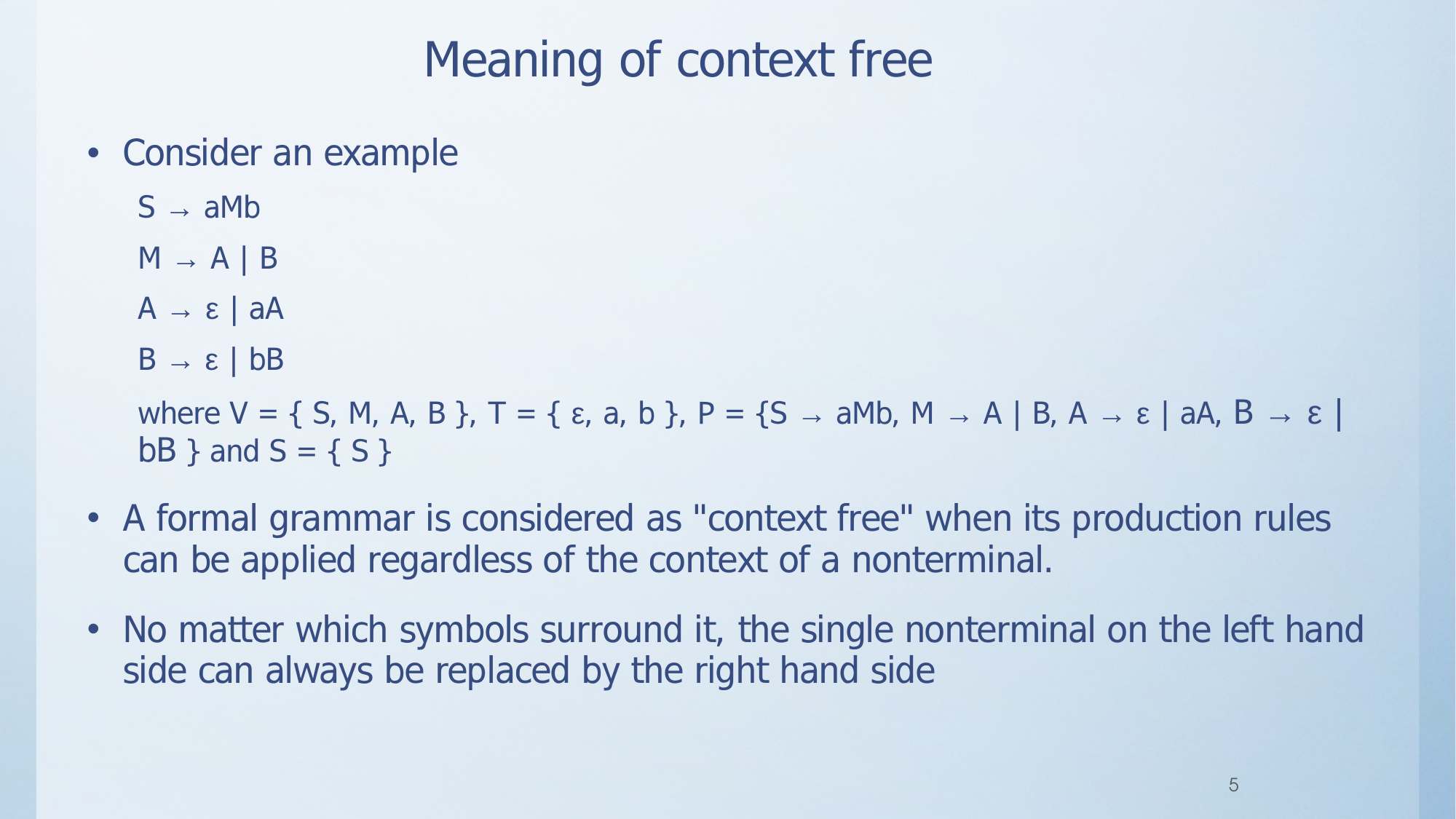

# Meaning of context free
Consider an example
S → aMb
M → A | B
A → ε | aA
B → ε | bB
where V = { S, M, A, B }, T = { ε, a, b }, P = {S → aMb, M → A | B, A → ε | aA, B → ε | bB } and S = { S }
A formal grammar is considered as "context free" when its production rules can be applied regardless of the context of a nonterminal.
No matter which symbols surround it, the single nonterminal on the left hand side can always be replaced by the right hand side
5